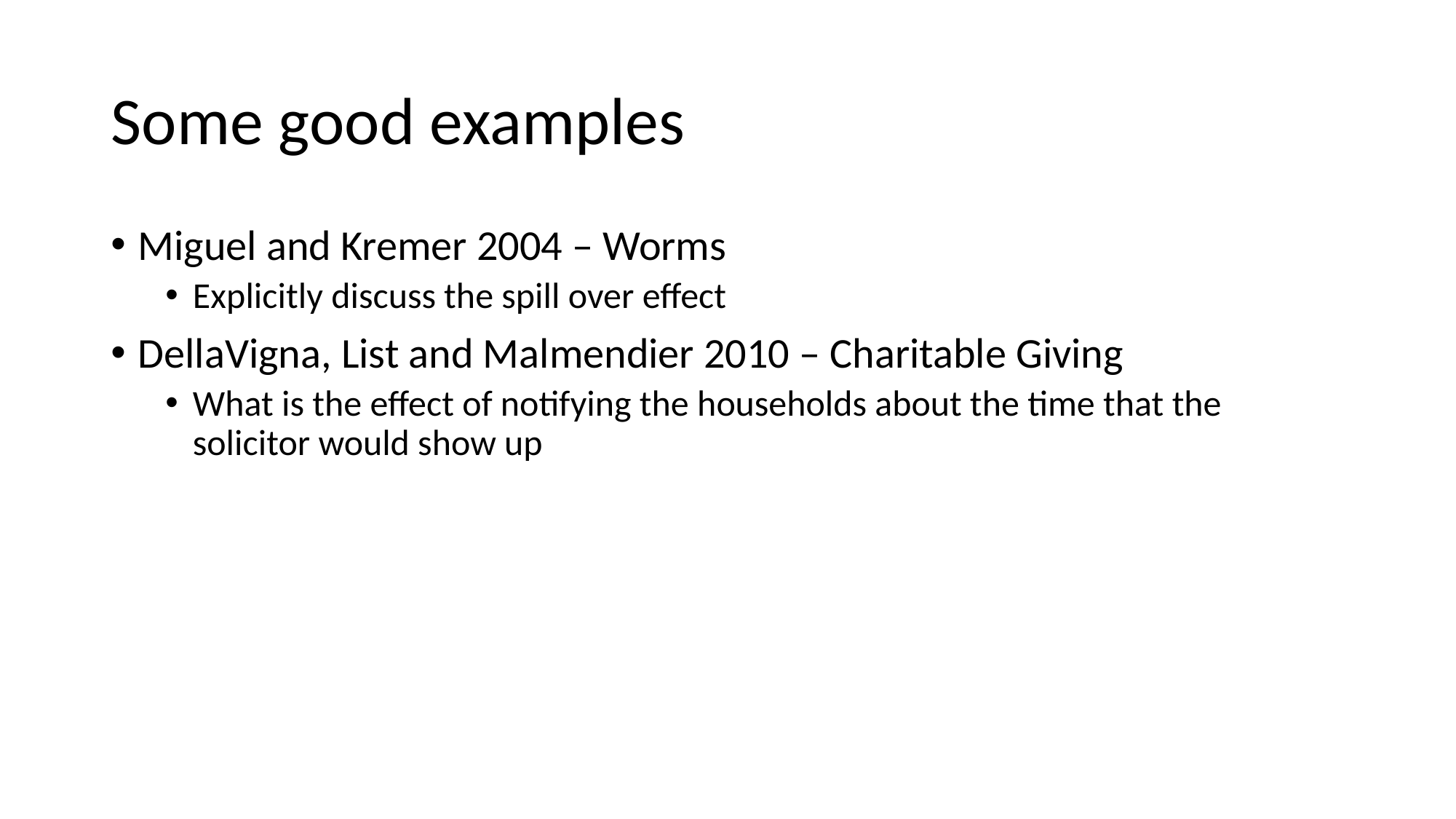

# Some good examples
Miguel and Kremer 2004 – Worms
Explicitly discuss the spill over effect
DellaVigna, List and Malmendier 2010 – Charitable Giving
What is the effect of notifying the households about the time that the solicitor would show up